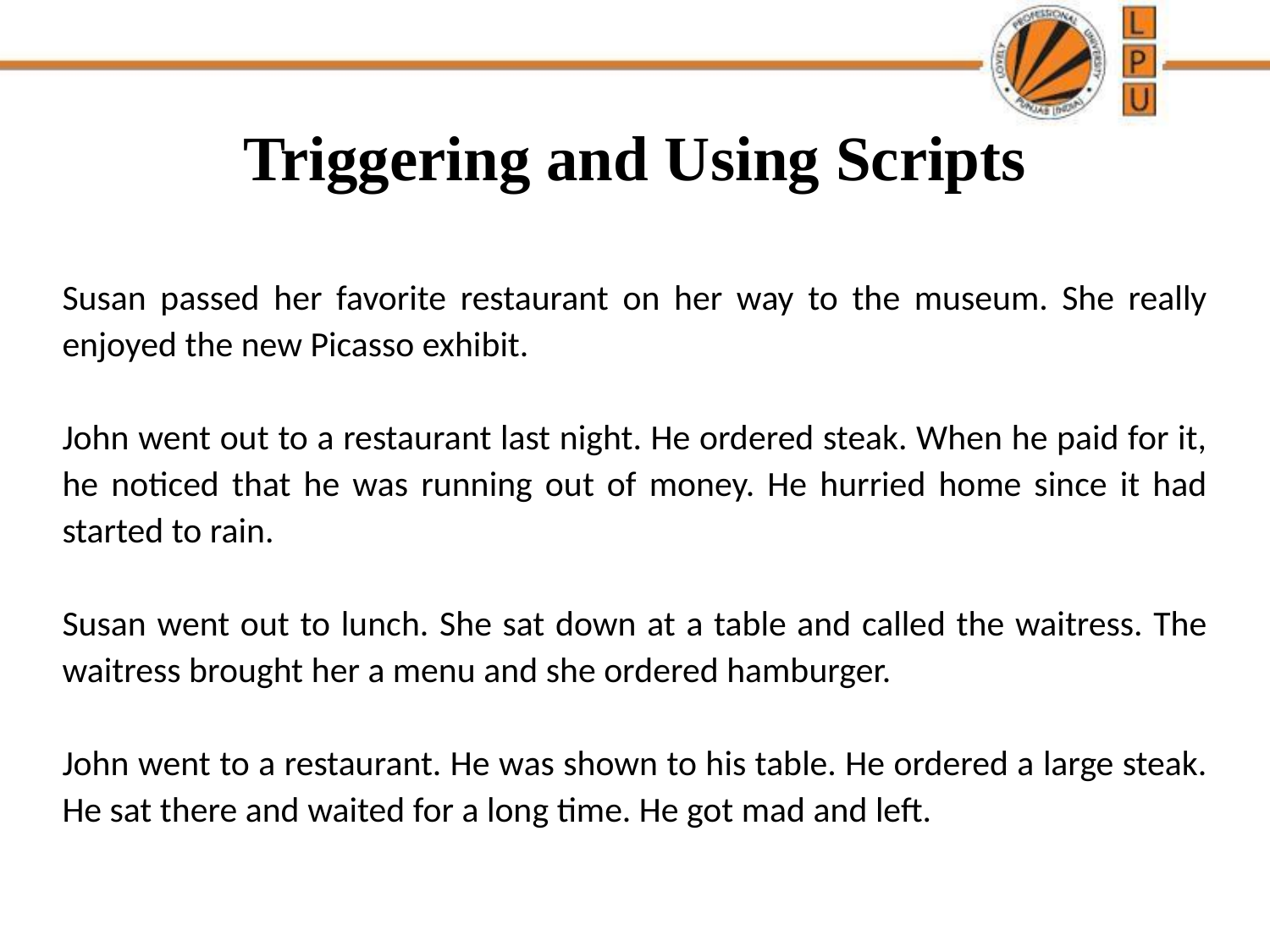

Triggering and Using Scripts
Susan passed her favorite restaurant on her way to the museum. She really enjoyed the new Picasso exhibit.

John went out to a restaurant last night. He ordered steak. When he paid for it, he noticed that he was running out of money. He hurried home since it had started to rain.

Susan went out to lunch. She sat down at a table and called the waitress. The waitress brought her a menu and she ordered hamburger.

John went to a restaurant. He was shown to his table. He ordered a large steak. He sat there and waited for a long time. He got mad and left.